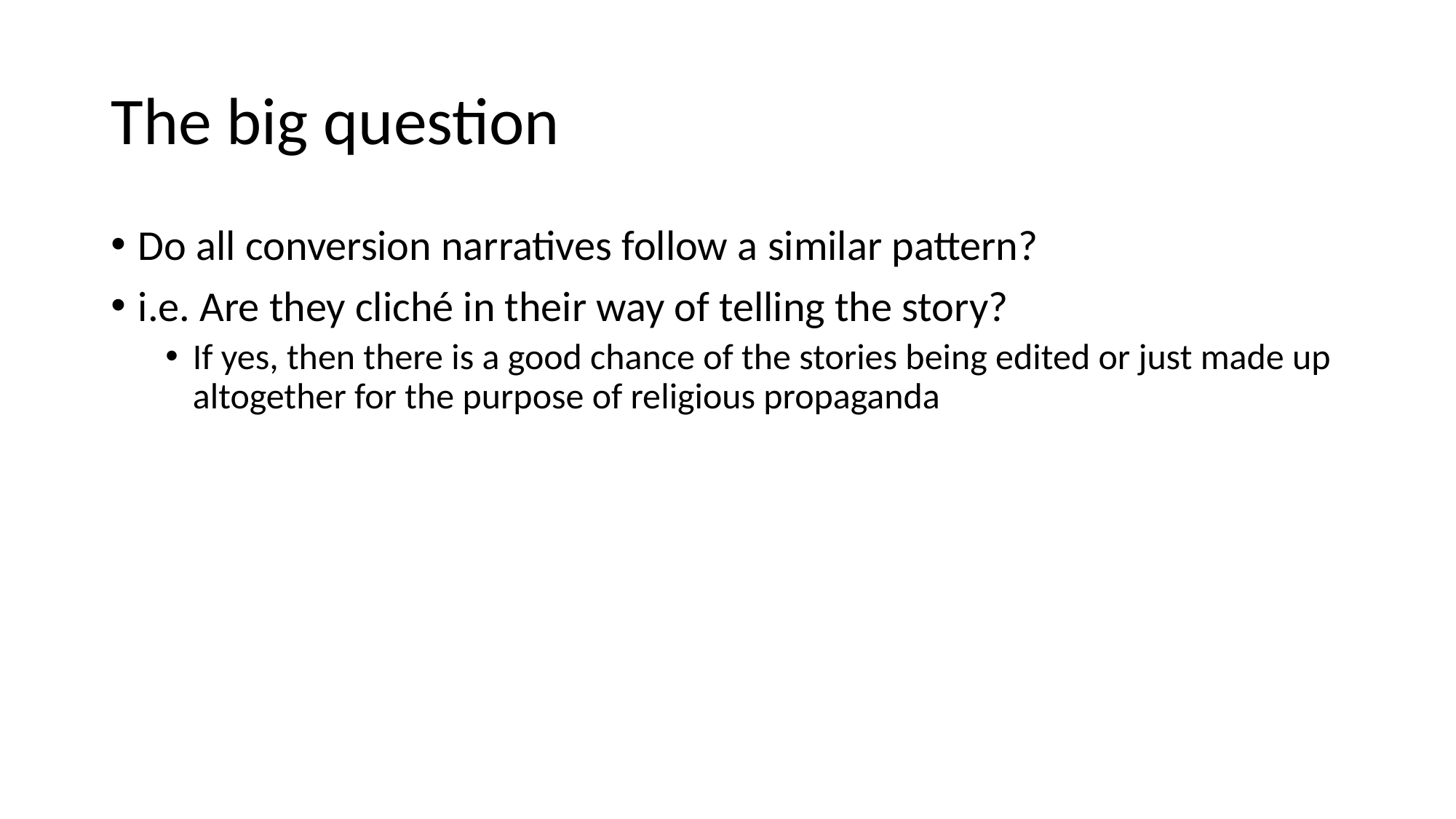

# The big question
Do all conversion narratives follow a similar pattern?
i.e. Are they cliché in their way of telling the story?
If yes, then there is a good chance of the stories being edited or just made up altogether for the purpose of religious propaganda